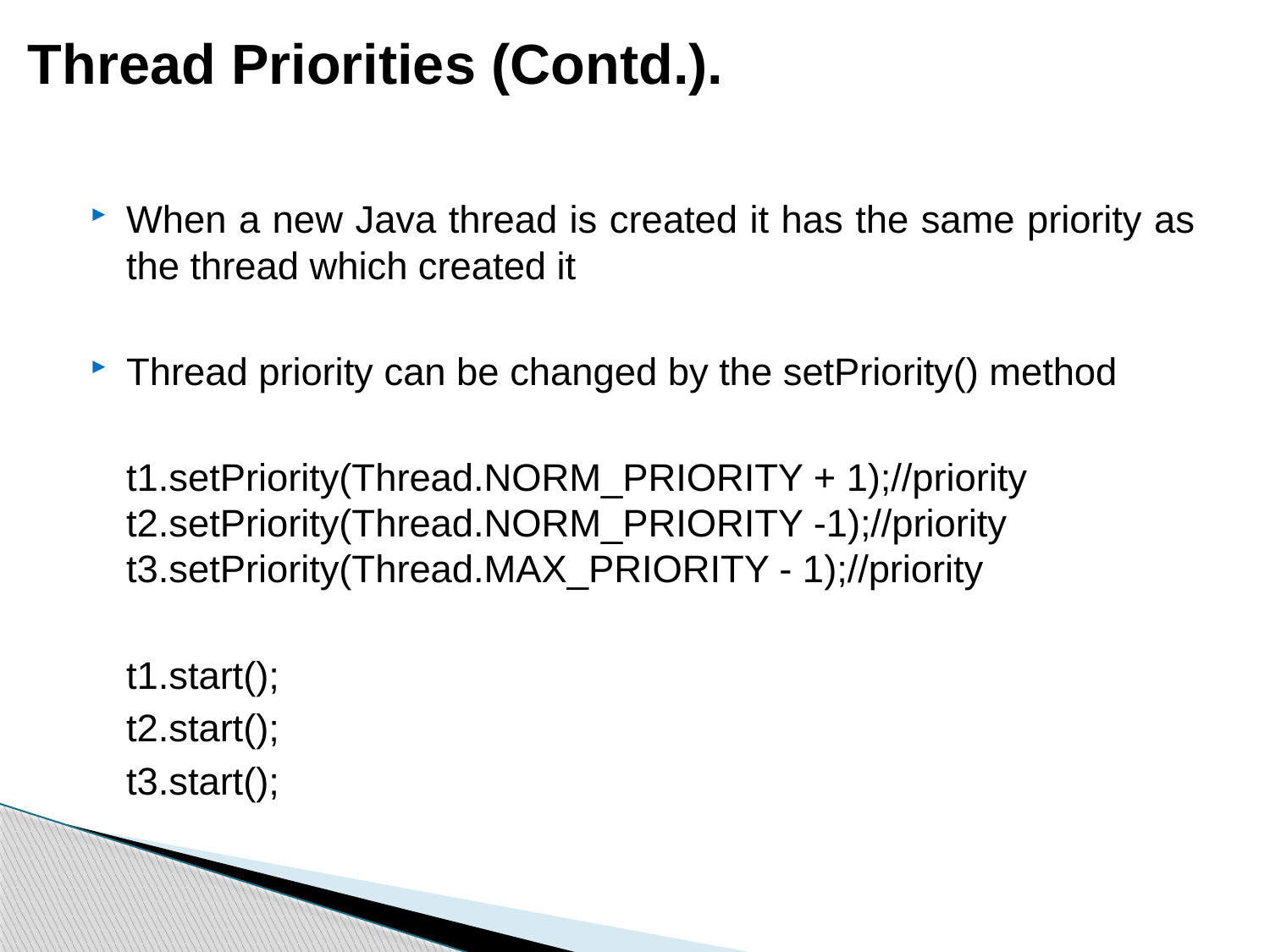

Thread Priorities (Contd.).
When a new Java thread is created it has the same priority as the thread which created it

Thread priority can be changed by the setPriority() method

		t1.setPriority(Thread.NORM_PRIORITY + 1);//priority 	t2.setPriority(Thread.NORM_PRIORITY -1);//priority 	t3.setPriority(Thread.MAX_PRIORITY - 1);//priority

		t1.start();
		t2.start();
		t3.start();